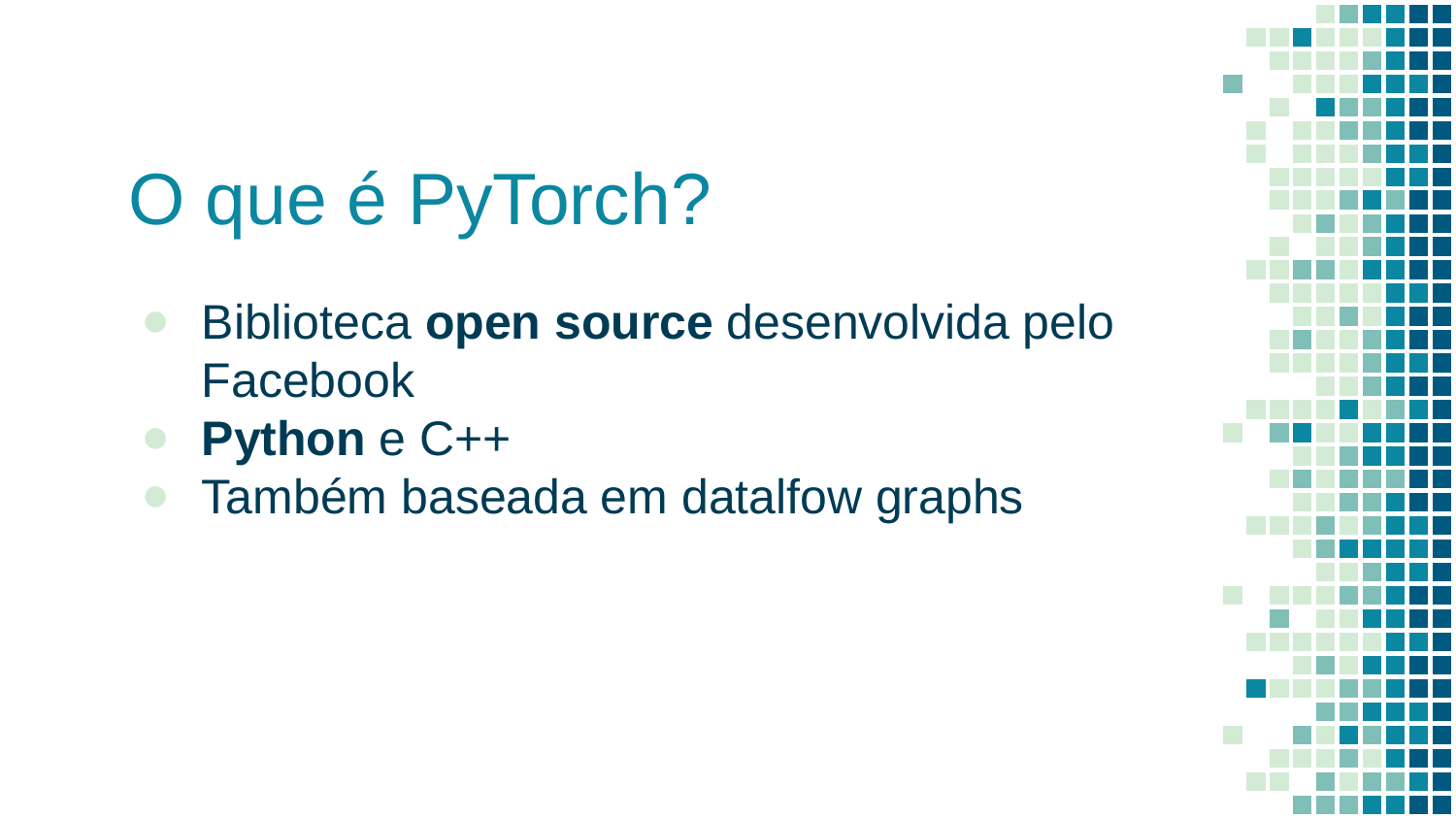

# O que é PyTorch?
Biblioteca open source desenvolvida pelo Facebook
Python e C++
Também baseada em datalfow graphs